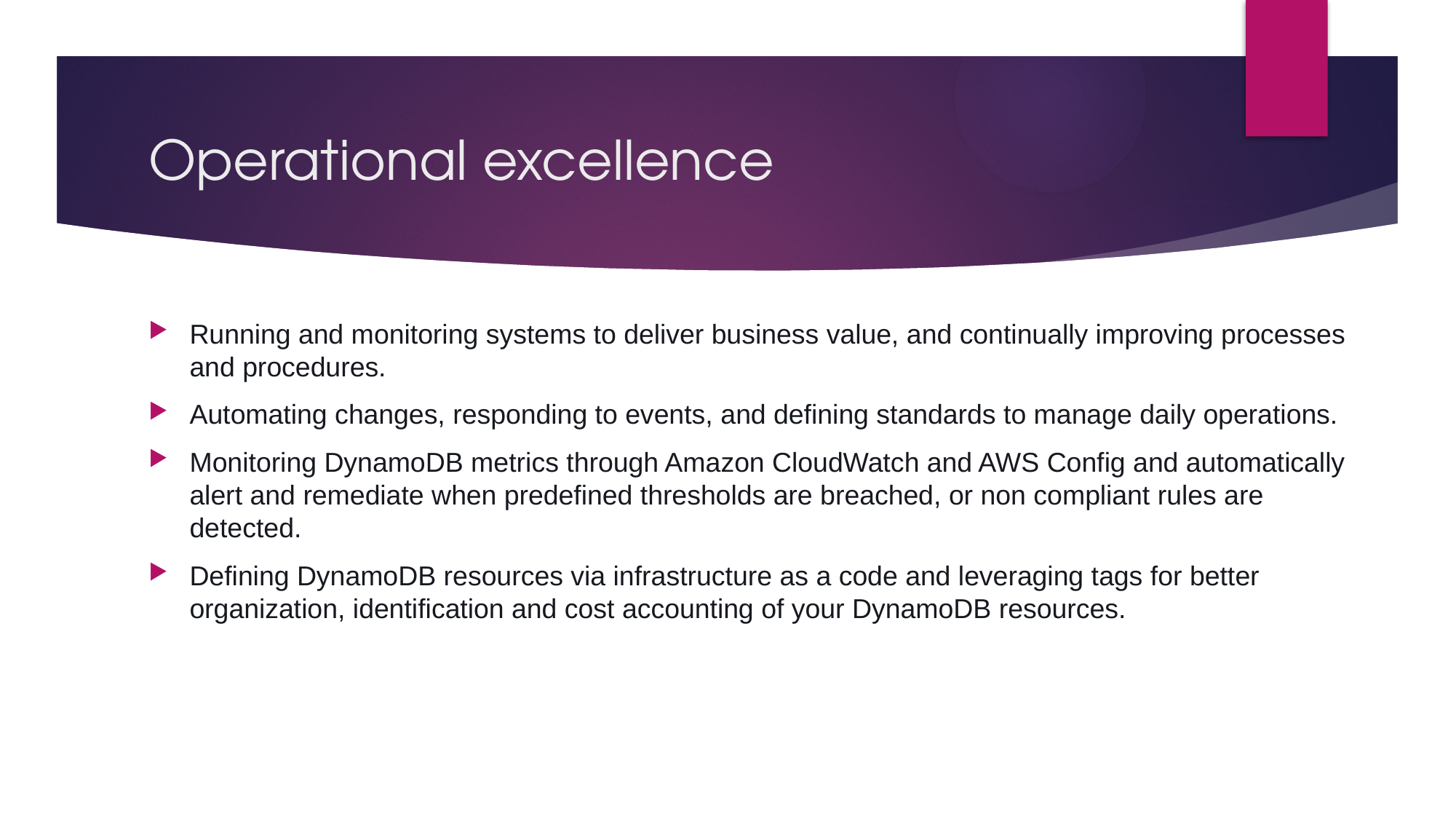

# Operational excellence
Running and monitoring systems to deliver business value, and continually improving processes and procedures.
Automating changes, responding to events, and defining standards to manage daily operations.
Monitoring DynamoDB metrics through Amazon CloudWatch and AWS Config and automatically alert and remediate when predefined thresholds are breached, or non compliant rules are detected.
Defining DynamoDB resources via infrastructure as a code and leveraging tags for better organization, identification and cost accounting of your DynamoDB resources.